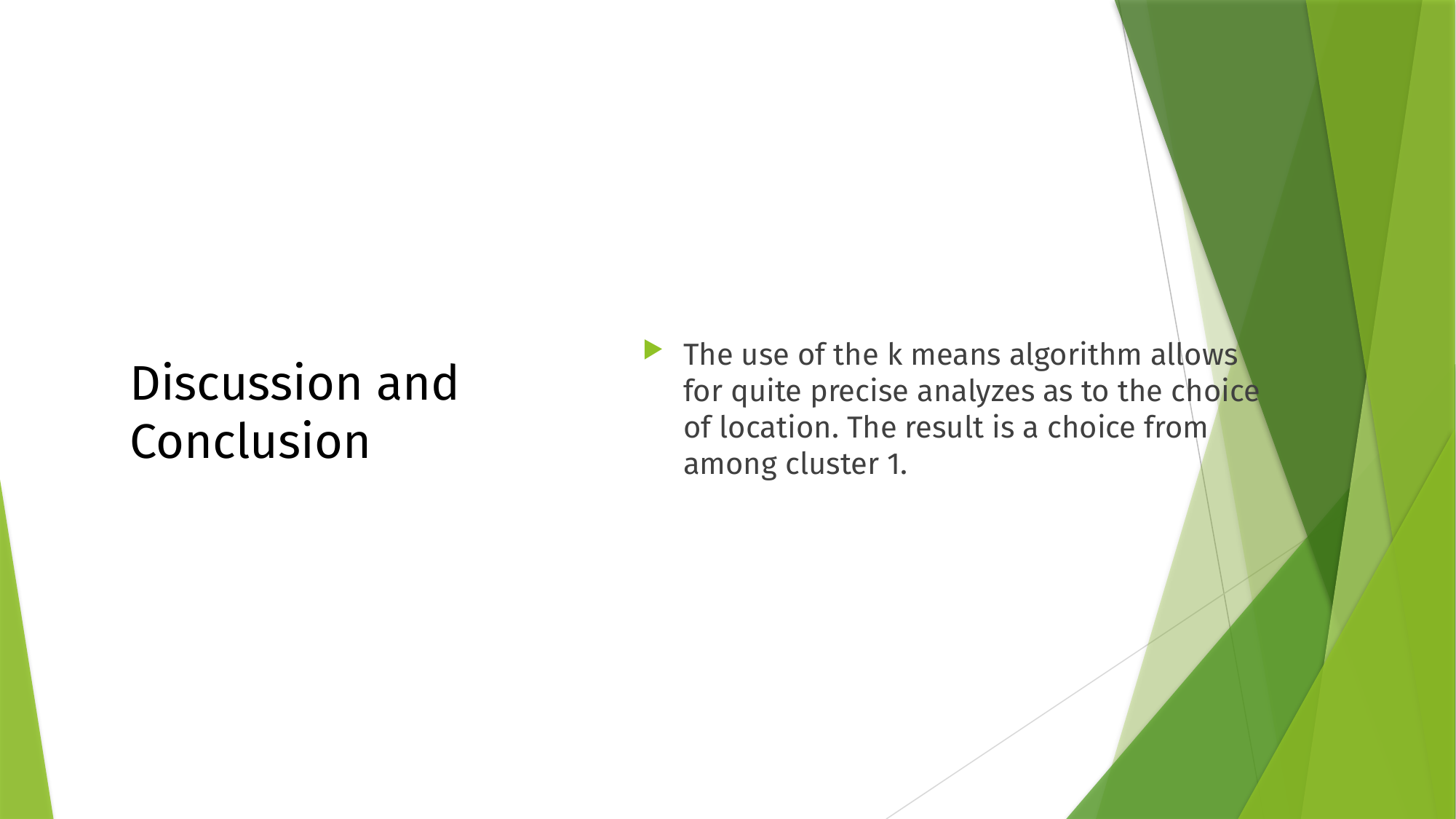

The use of the k means algorithm allows for quite precise analyzes as to the choice of location. The result is a choice from among cluster 1.
# Discussion and Conclusion